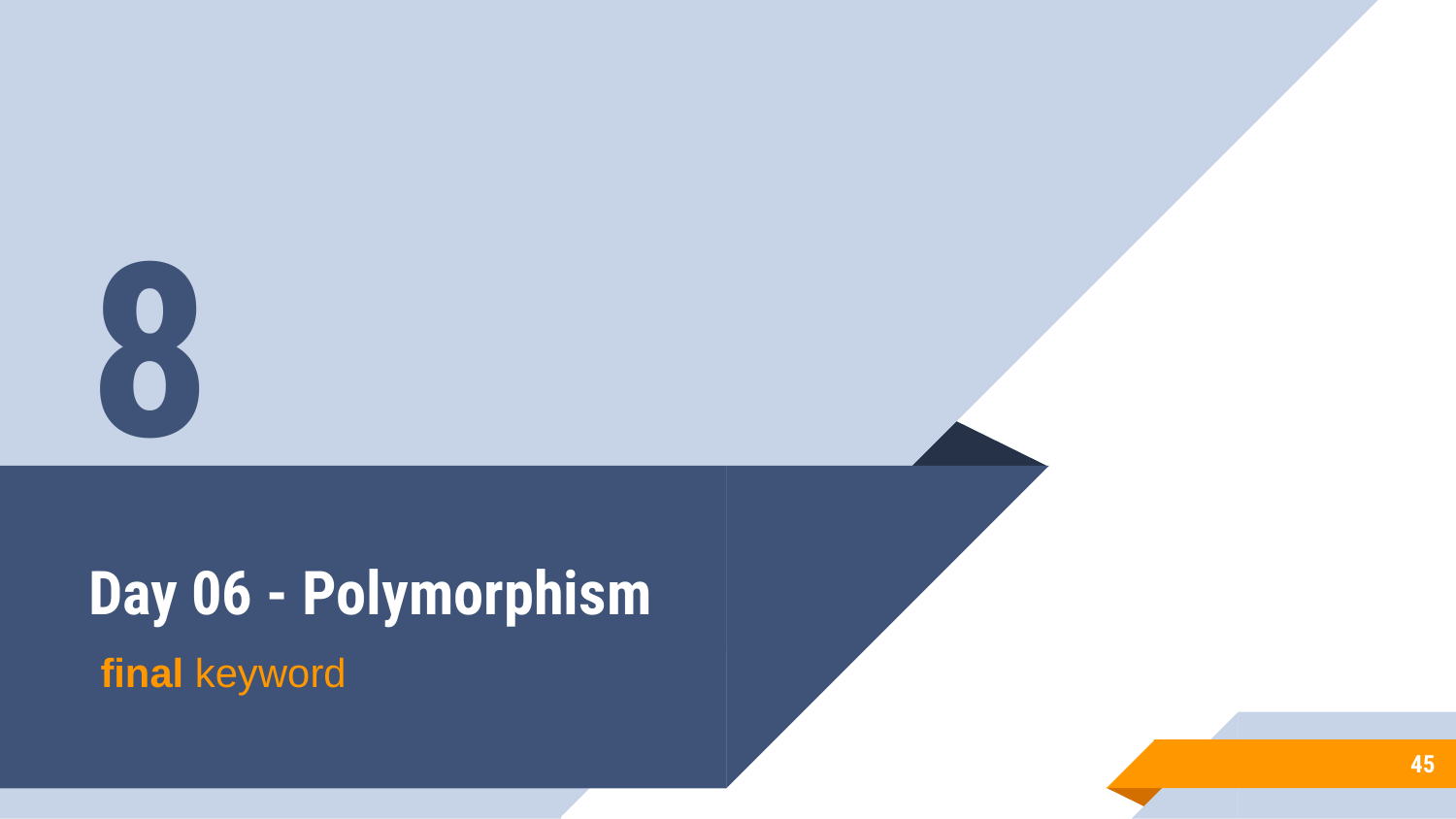

8
# Day 06 - Polymorphism
final keyword
45